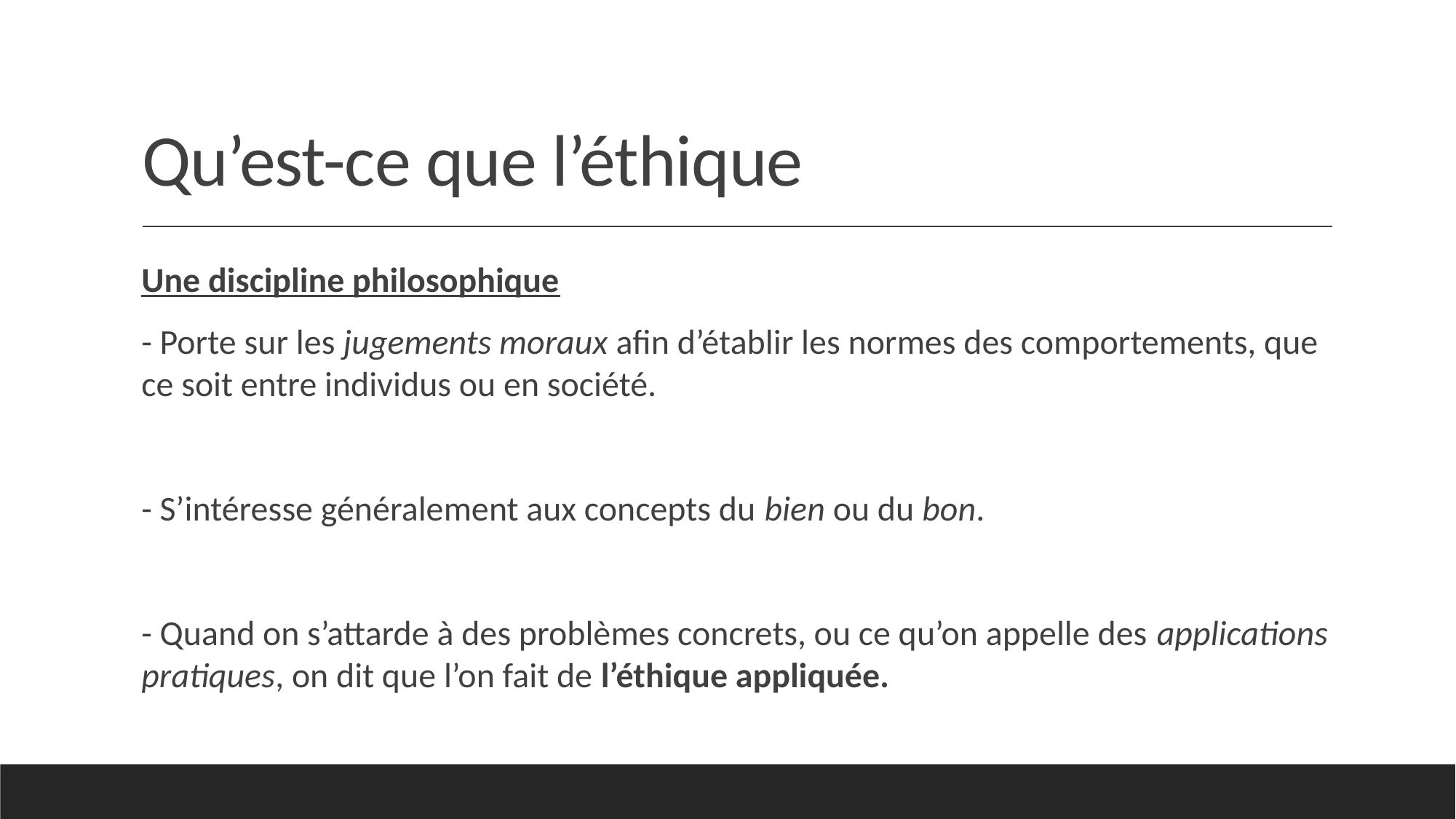

# Qu’est-ce que l’éthique
Une discipline philosophique
- Porte sur les jugements moraux afin d’établir les normes des comportements, que ce soit entre individus ou en société.

- S’intéresse généralement aux concepts du bien ou du bon.

- Quand on s’attarde à des problèmes concrets, ou ce qu’on appelle des applications pratiques, on dit que l’on fait de l’éthique appliquée.